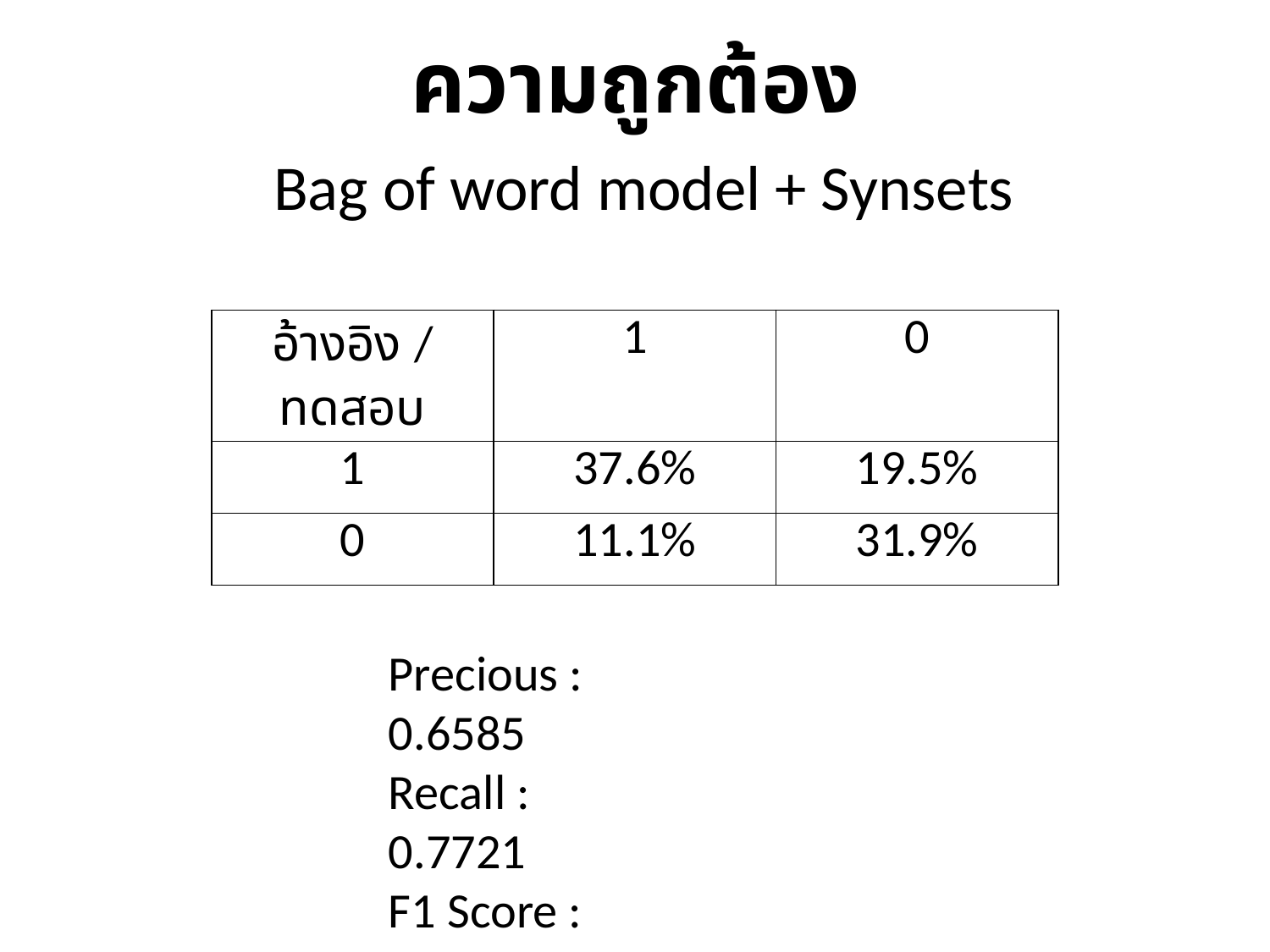

ความถูกต้อง

Bag of word model + Synsets
| อ้างอิง / ทดสอบ | 1 | 0 |
| --- | --- | --- |
| 1 | 37.6% | 19.5% |
| 0 | 11.1% | 31.9% |
Precious :		0.6585
Recall :			0.7721
F1 Score : 		0.7108
Accuracy : 		0.6943